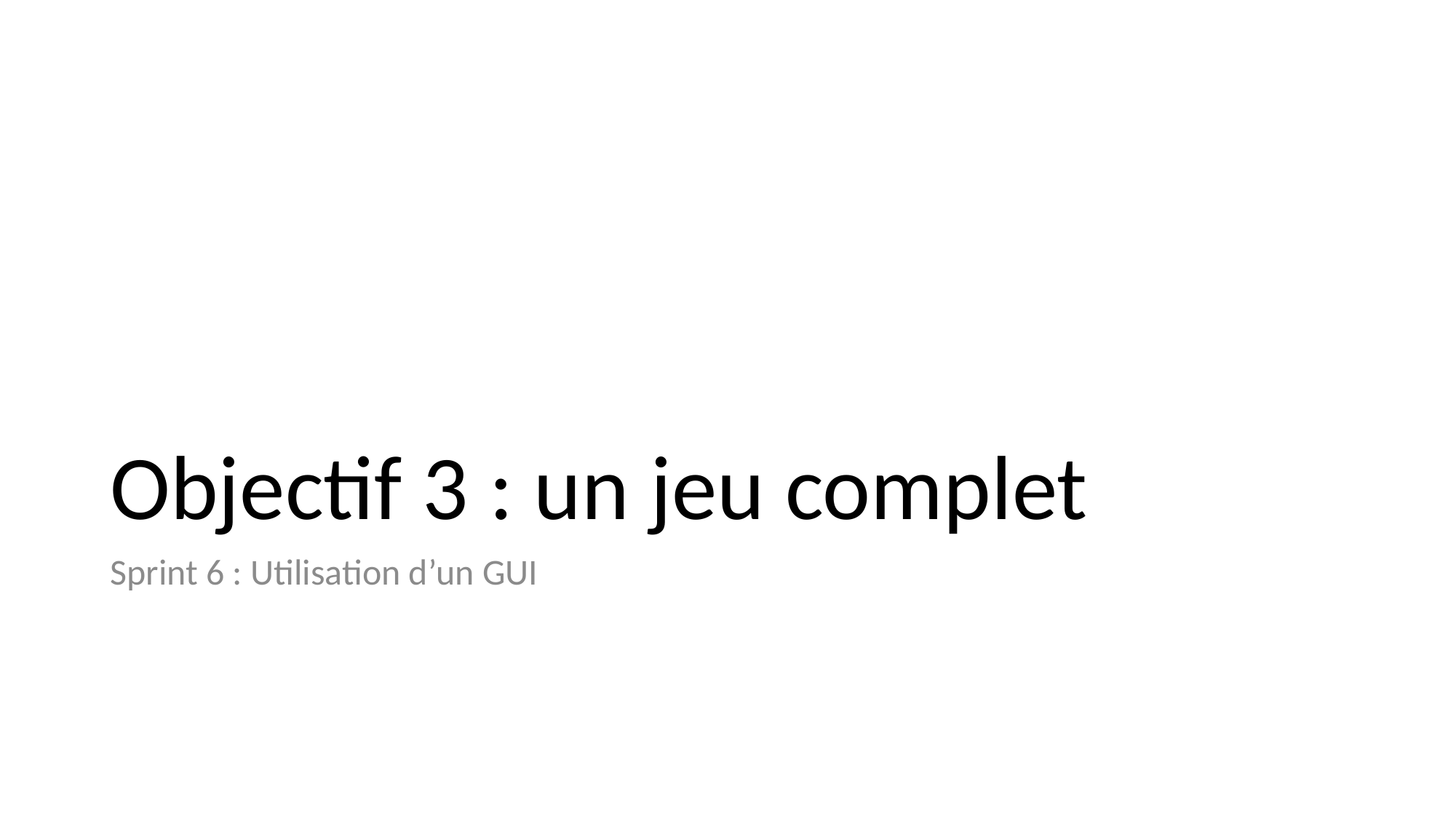

# Objectif 3 : un jeu complet
Sprint 6 : Utilisation d’un GUI